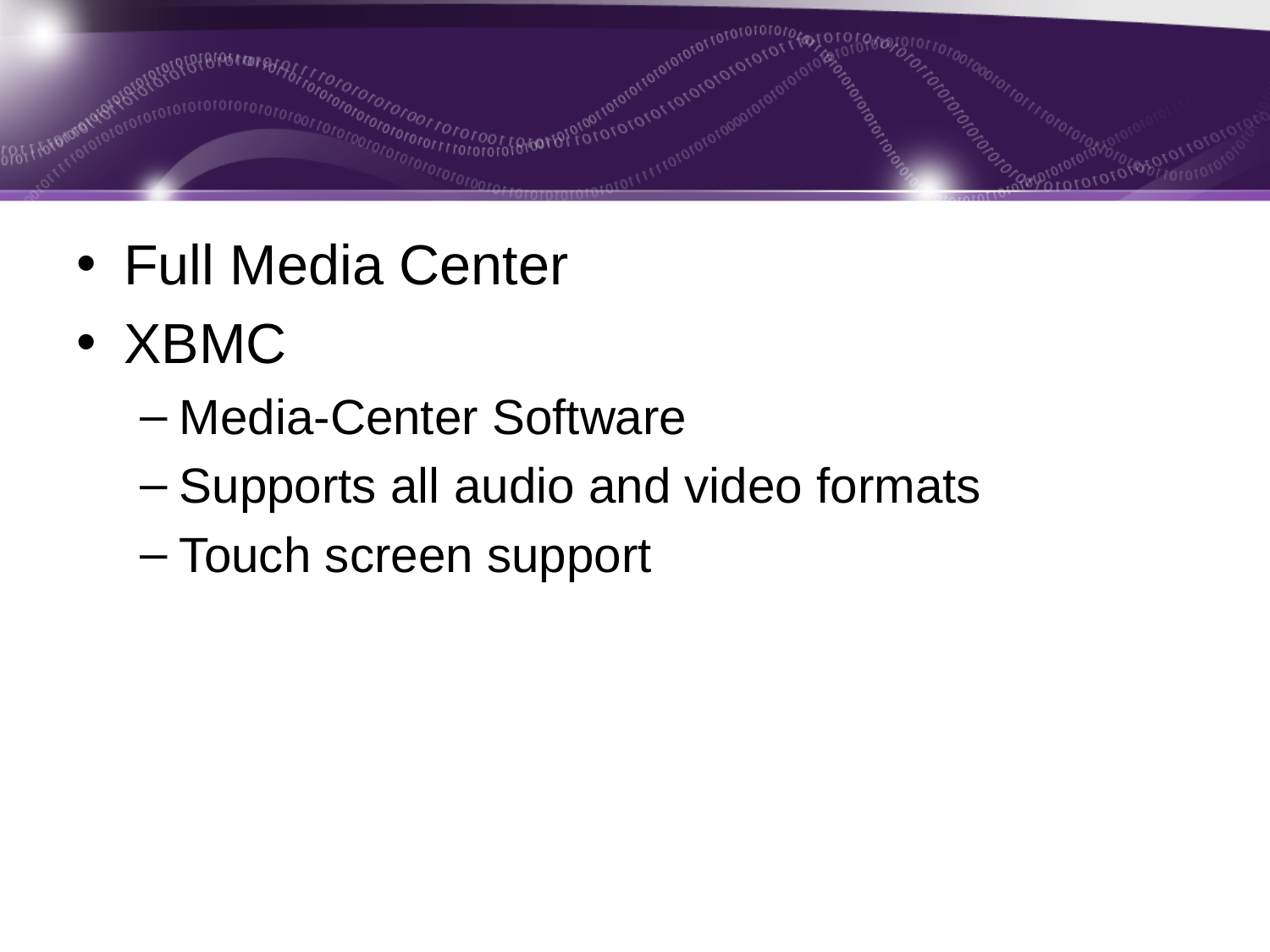

#
Full Media Center
XBMC
Media-Center Software
Supports all audio and video formats
Touch screen support